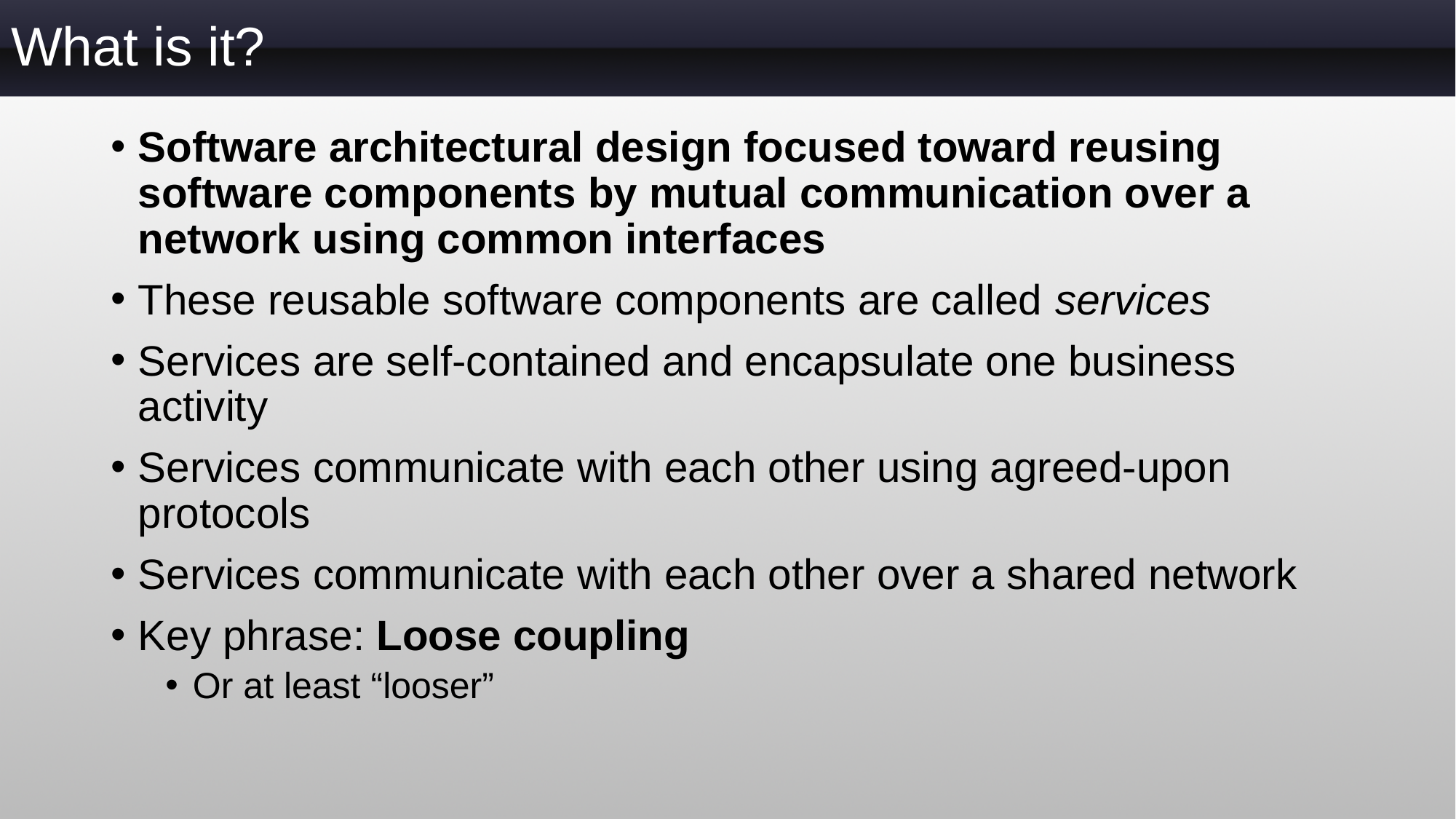

# What is it?
Software architectural design focused toward reusing software components by mutual communication over a network using common interfaces
These reusable software components are called services
Services are self-contained and encapsulate one business activity
Services communicate with each other using agreed-upon protocols
Services communicate with each other over a shared network
Key phrase: Loose coupling
Or at least “looser”